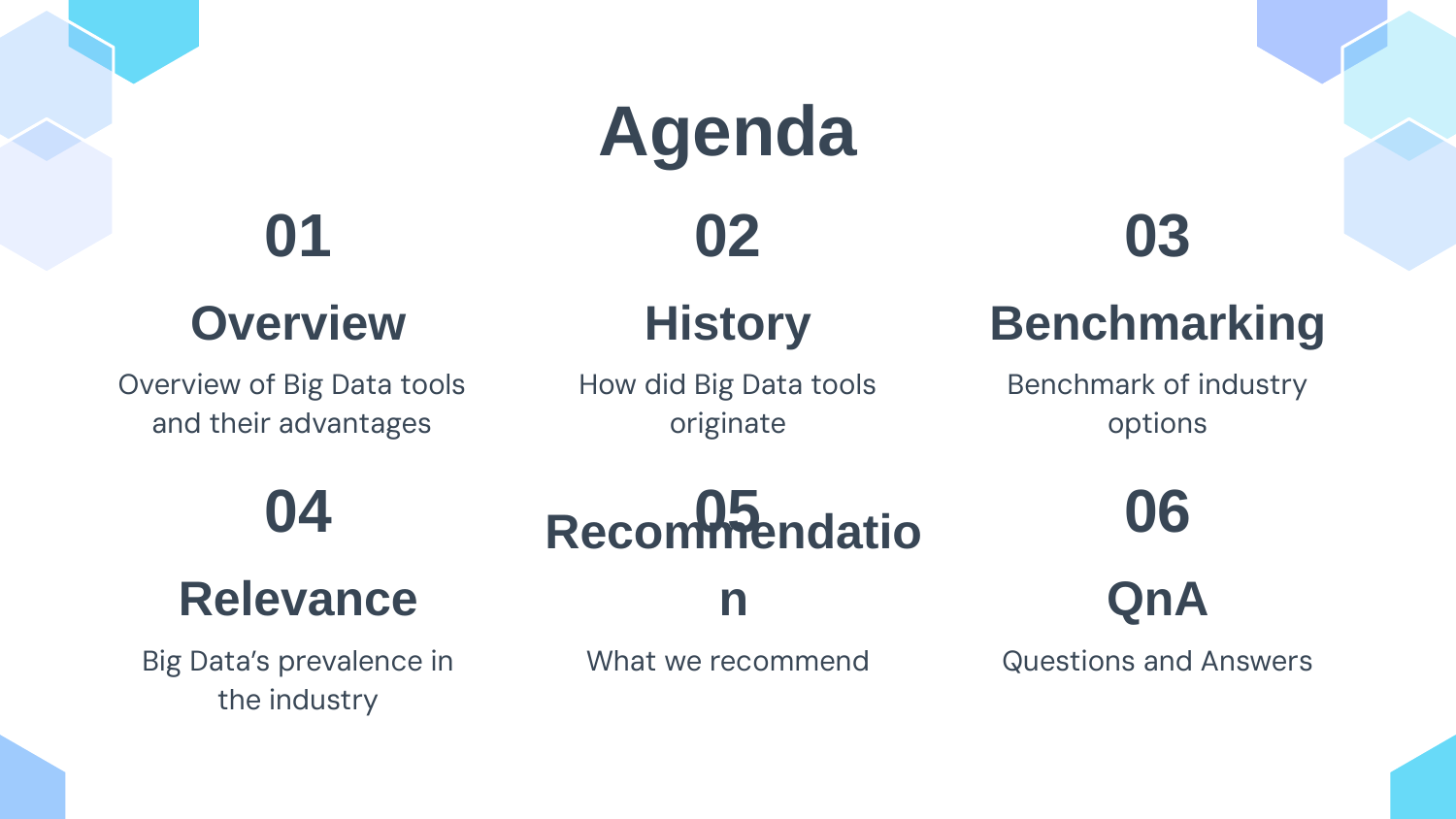

# Agenda
01
02
03
Overview
History
Benchmarking
Overview of Big Data tools and their advantages
How did Big Data tools originate
Benchmark of industry options
04
05
06
Relevance
Recommendation
QnA
Big Data’s prevalence in the industry
What we recommend
Questions and Answers